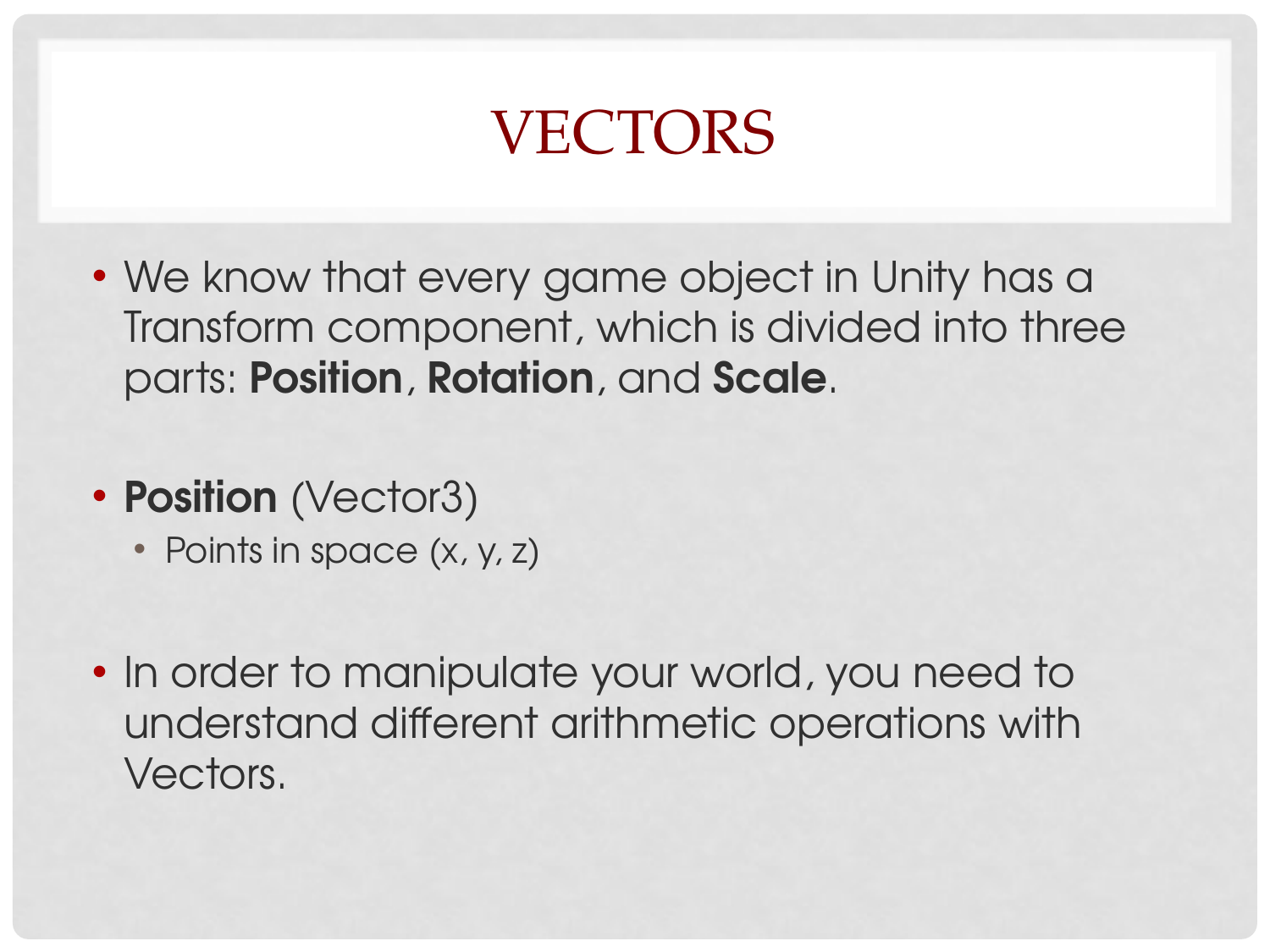

# Vectors
We know that every game object in Unity has a Transform component, which is divided into three parts: Position, Rotation, and Scale.

Position (Vector3)
Points in space (x, y, z)

In order to manipulate your world, you need to understand different arithmetic operations with Vectors.